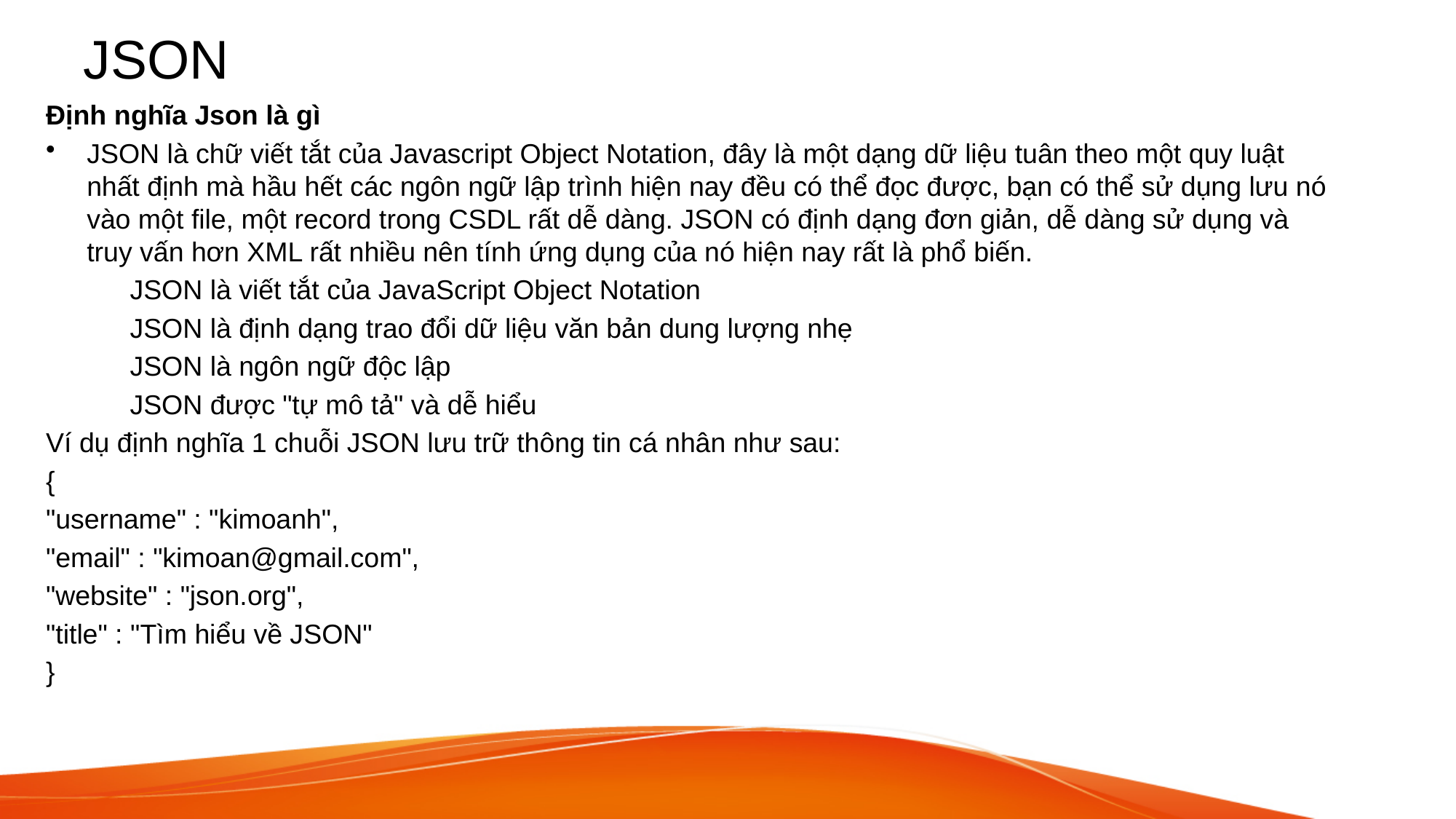

# JSON
Định nghĩa Json là gì
JSON là chữ viết tắt của Javascript Object Notation, đây là một dạng dữ liệu tuân theo một quy luật nhất định mà hầu hết các ngôn ngữ lập trình hiện nay đều có thể đọc được, bạn có thể sử dụng lưu nó vào một file, một record trong CSDL rất dễ dàng. JSON có định dạng đơn giản, dễ dàng sử dụng và truy vấn hơn XML rất nhiều nên tính ứng dụng của nó hiện nay rất là phổ biến.
           JSON là viết tắt của JavaScript Object Notation
           JSON là định dạng trao đổi dữ liệu văn bản dung lượng nhẹ
           JSON là ngôn ngữ độc lập
           JSON được "tự mô tả" và dễ hiểu
Ví dụ định nghĩa 1 chuỗi JSON lưu trữ thông tin cá nhân như sau:
{
"username" : "kimoanh",
"email" : "kimoan@gmail.com",
"website" : "json.org",
"title" : "Tìm hiểu về JSON"
}